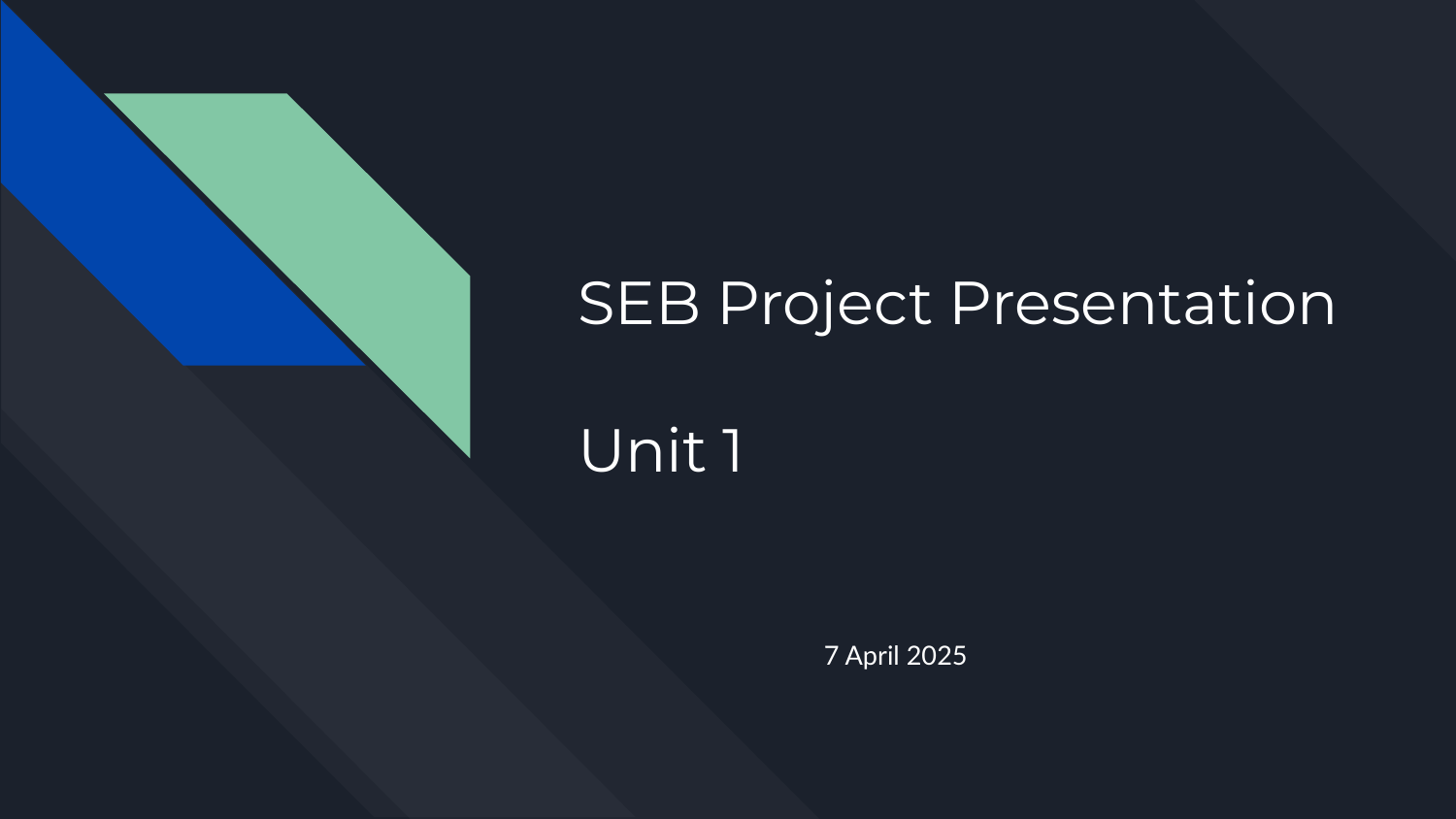

# SEB Project Presentation Unit 1
7 April 2025